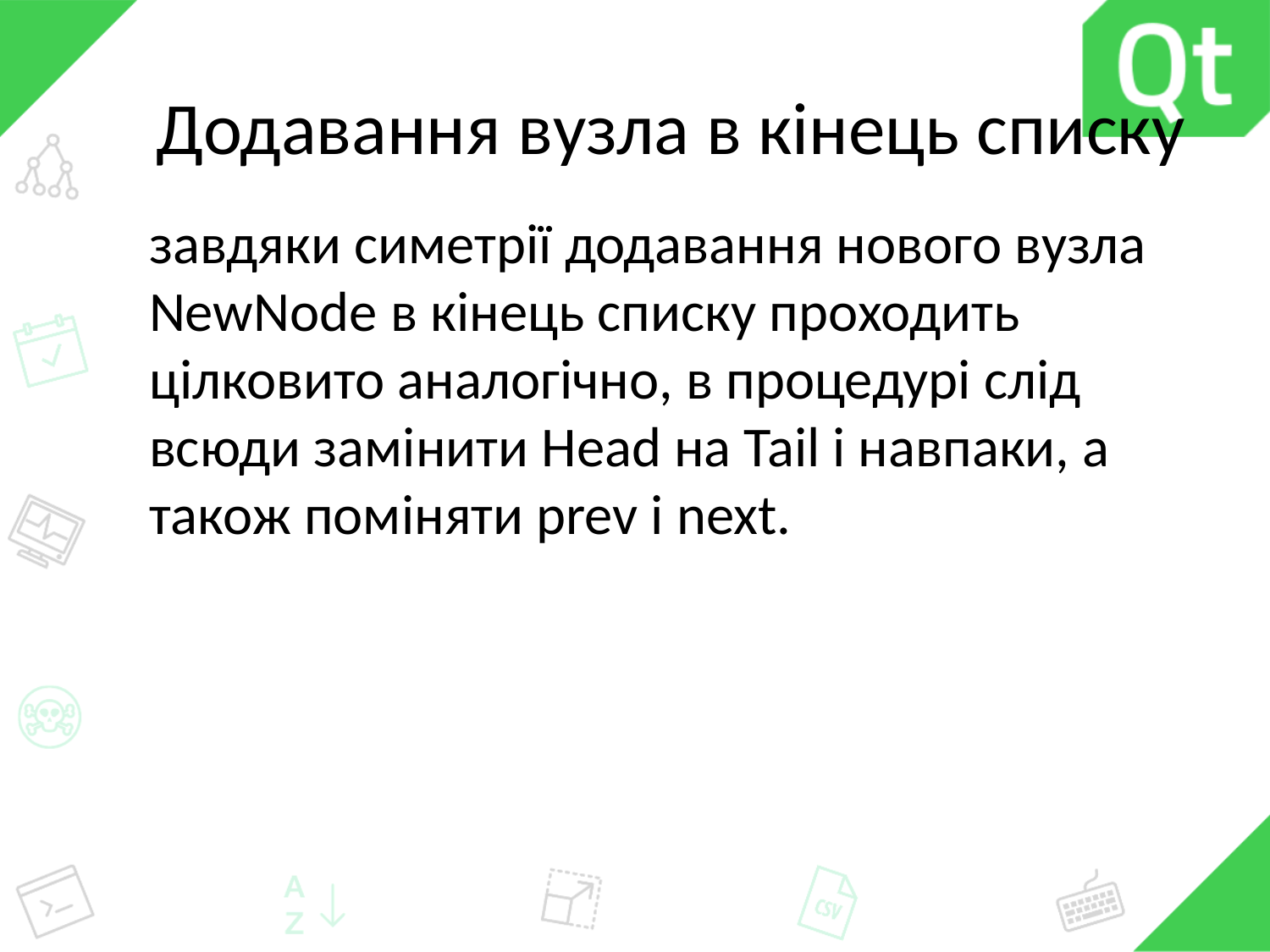

# Додавання вузла в кінець списку
завдяки симетрії додавання нового вузла NewNode в кінець списку проходить цілковито аналогічно, в процедурі слід всюди замінити Head на Tail і навпаки, а також поміняти prev і next.